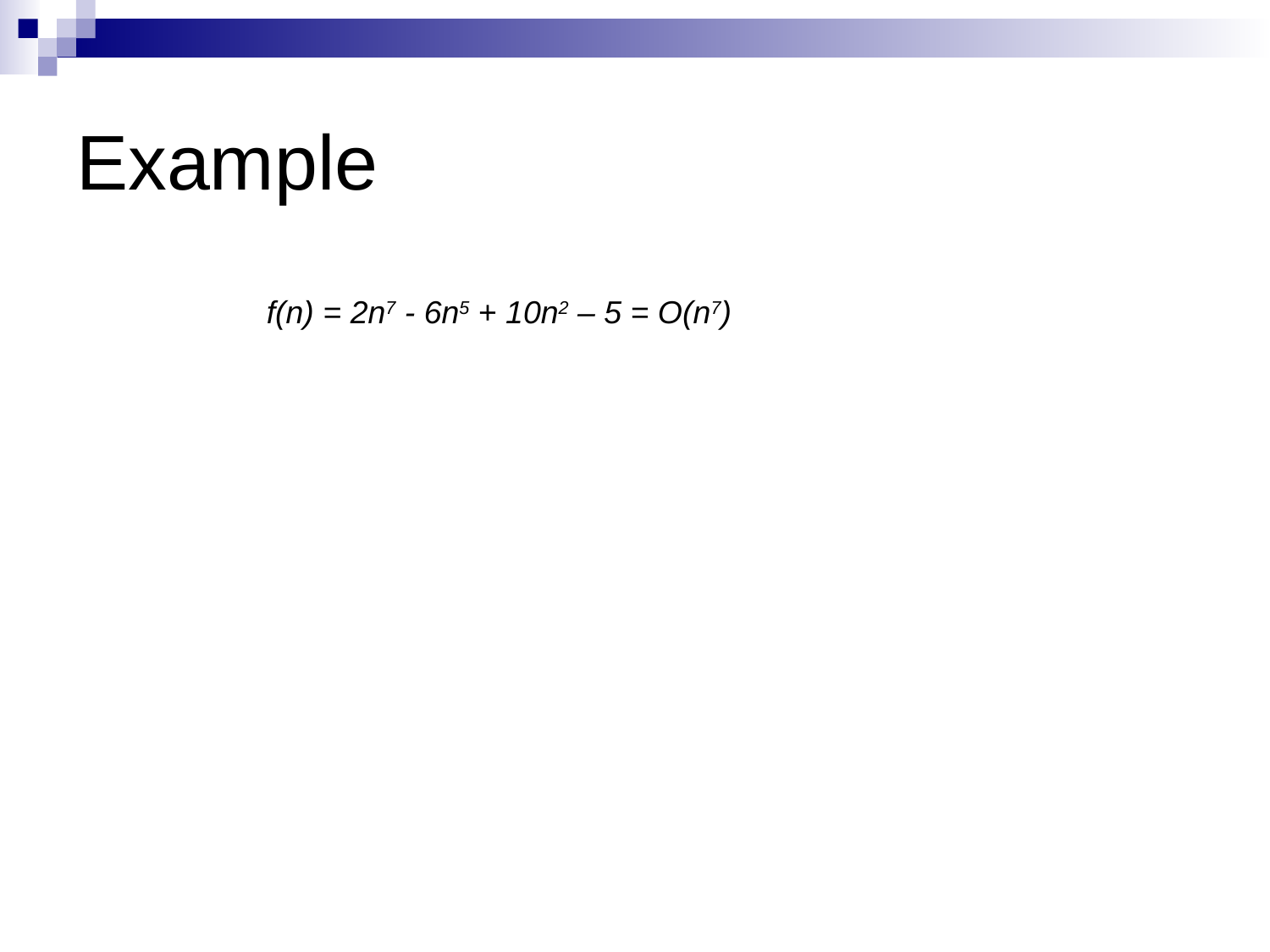

# Example
	f(n) = 2n7 - 6n5 + 10n2 – 5 = O(n7)